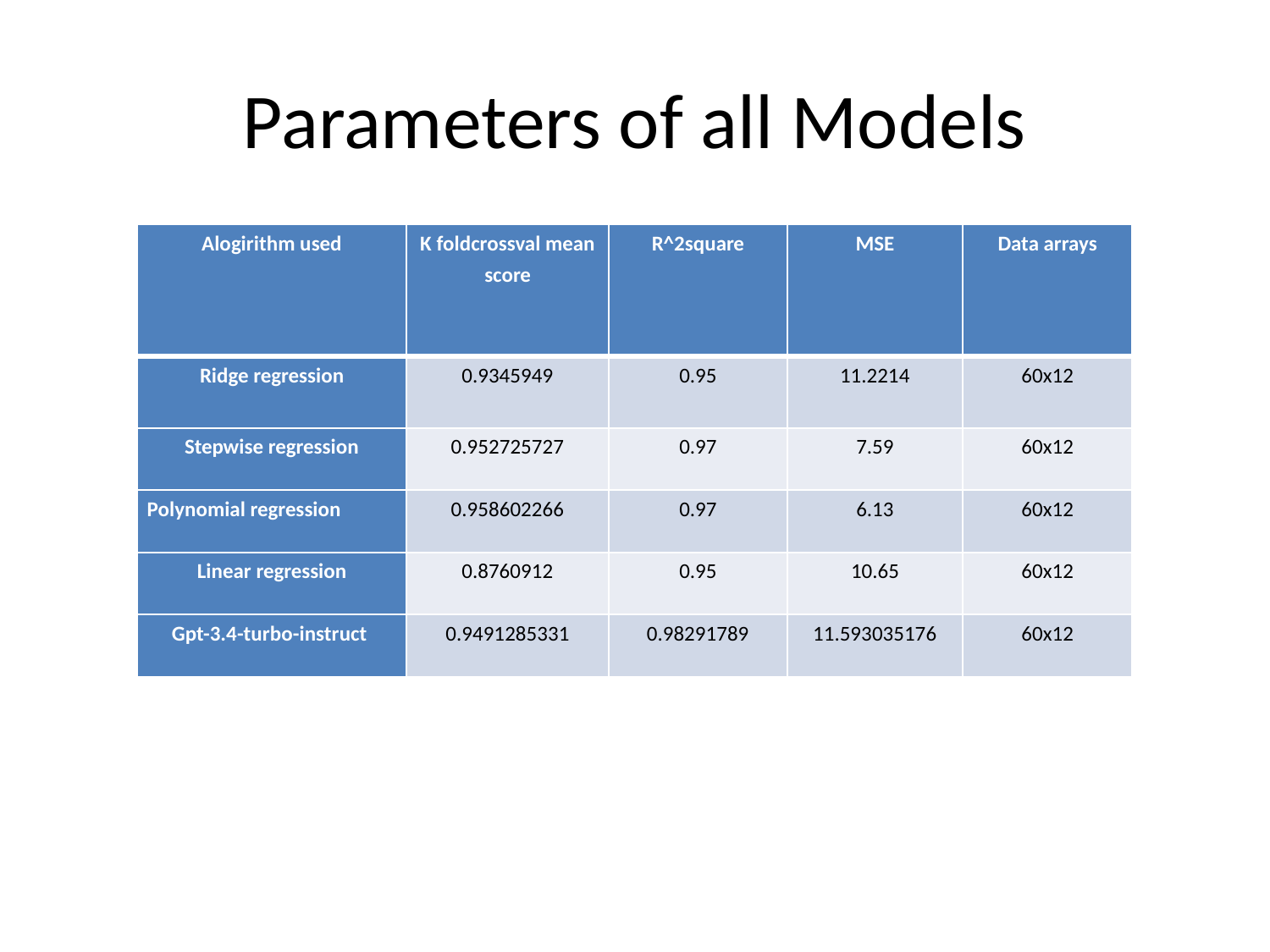

# Parameters of all Models
| Alogirithm used | K foldcrossval mean score | R^2square | MSE | Data arrays |
| --- | --- | --- | --- | --- |
| Ridge regression | 0.9345949 | 0.95 | 11.2214 | 60x12 |
| Stepwise regression | 0.952725727 | 0.97 | 7.59 | 60x12 |
| Polynomial regression | 0.958602266 | 0.97 | 6.13 | 60x12 |
| Linear regression | 0.8760912 | 0.95 | 10.65 | 60x12 |
| Gpt-3.4-turbo-instruct | 0.9491285331 | 0.98291789 | 11.593035176 | 60x12 |